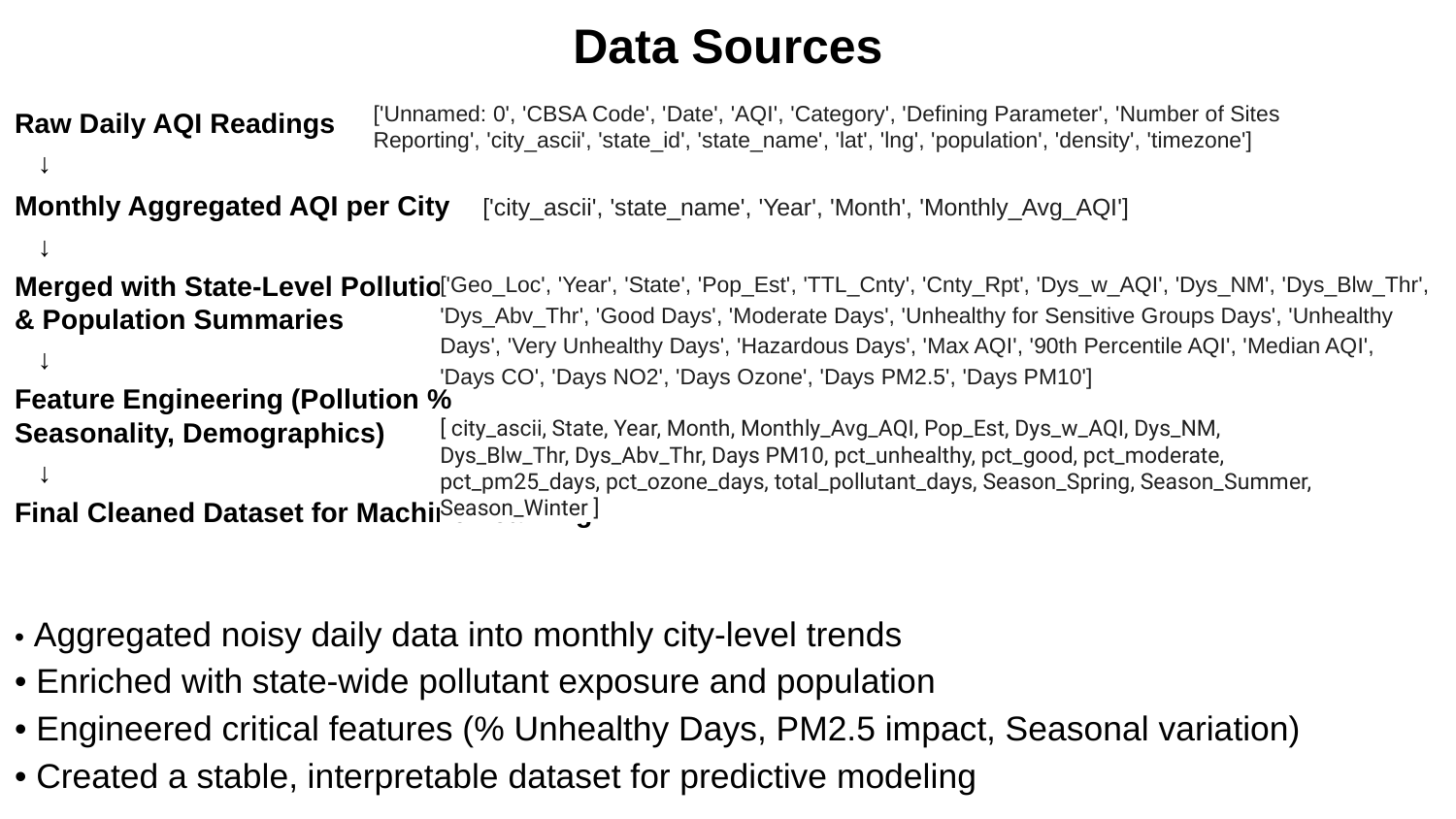

# Data Sources
['Unnamed: 0', 'CBSA Code', 'Date', 'AQI', 'Category', 'Defining Parameter', 'Number of Sites Reporting', 'city_ascii', 'state_id', 'state_name', 'lat', 'lng', 'population', 'density', 'timezone']
Raw Daily AQI Readings
   ↓
Monthly Aggregated AQI per City    ['city_ascii', 'state_name', 'Year', 'Month', 'Monthly_Avg_AQI']
   ↓
Merged with State-Level Pollution
& Population Summaries
   ↓
Feature Engineering (Pollution %
Seasonality, Demographics)
   ↓
Final Cleaned Dataset for Machine Learning

• Aggregated noisy daily data into monthly city-level trends
• Enriched with state-wide pollutant exposure and population
• Engineered critical features (% Unhealthy Days, PM2.5 impact, Seasonal variation)
• Created a stable, interpretable dataset for predictive modeling

['Geo_Loc', 'Year', 'State', 'Pop_Est', 'TTL_Cnty', 'Cnty_Rpt', 'Dys_w_AQI', 'Dys_NM', 'Dys_Blw_Thr', 'Dys_Abv_Thr', 'Good Days', 'Moderate Days', 'Unhealthy for Sensitive Groups Days', 'Unhealthy Days', 'Very Unhealthy Days', 'Hazardous Days', 'Max AQI', '90th Percentile AQI', 'Median AQI', 'Days CO', 'Days NO2', 'Days Ozone', 'Days PM2.5', 'Days PM10']
[ city_ascii, State, Year, Month, Monthly_Avg_AQI, Pop_Est, Dys_w_AQI, Dys_NM, Dys_Blw_Thr, Dys_Abv_Thr, Days PM10, pct_unhealthy, pct_good, pct_moderate, pct_pm25_days, pct_ozone_days, total_pollutant_days, Season_Spring, Season_Summer, Season_Winter ]